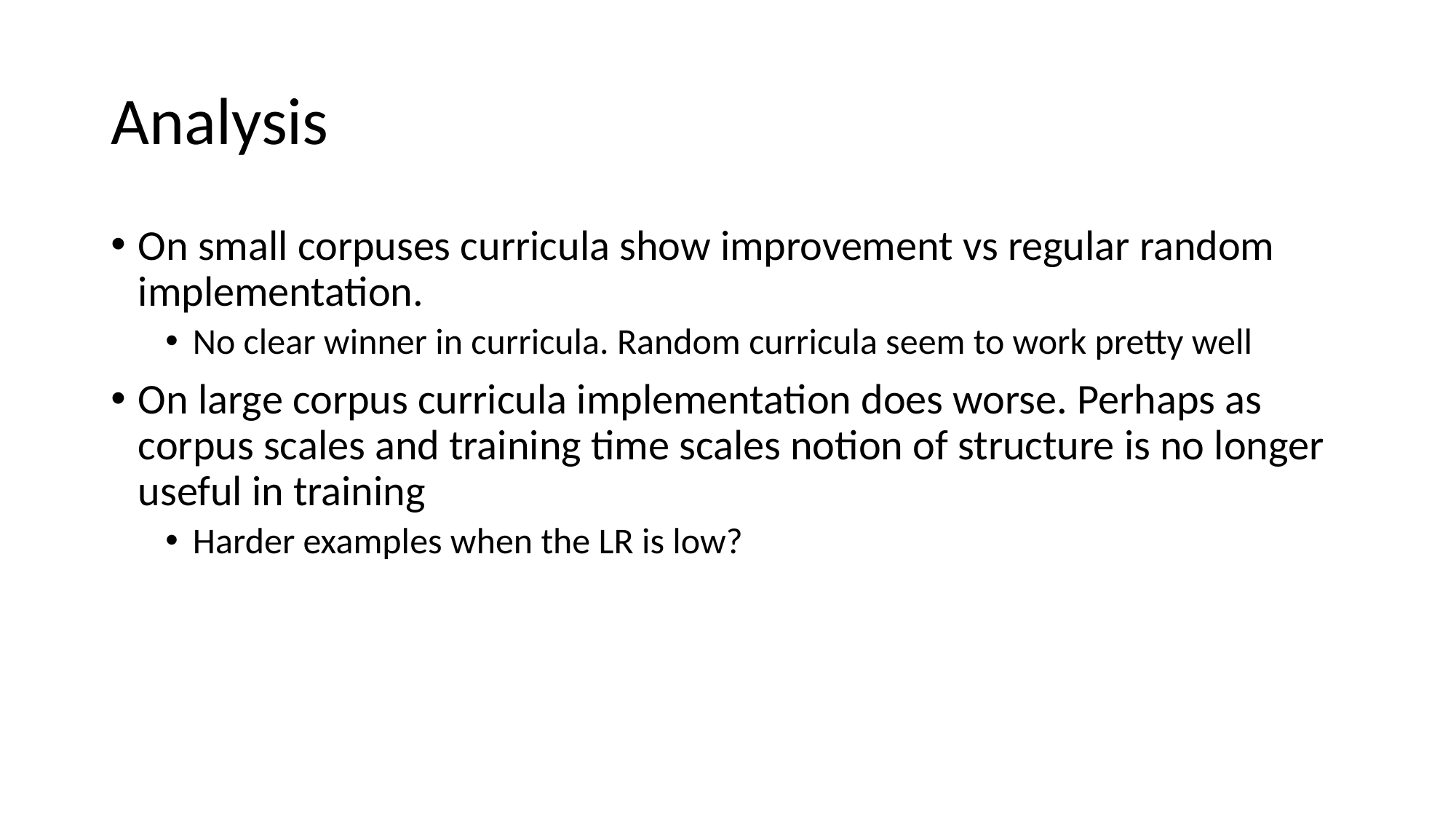

# Analysis
On small corpuses curricula show improvement vs regular random implementation.
No clear winner in curricula. Random curricula seem to work pretty well
On large corpus curricula implementation does worse. Perhaps as corpus scales and training time scales notion of structure is no longer useful in training
Harder examples when the LR is low?